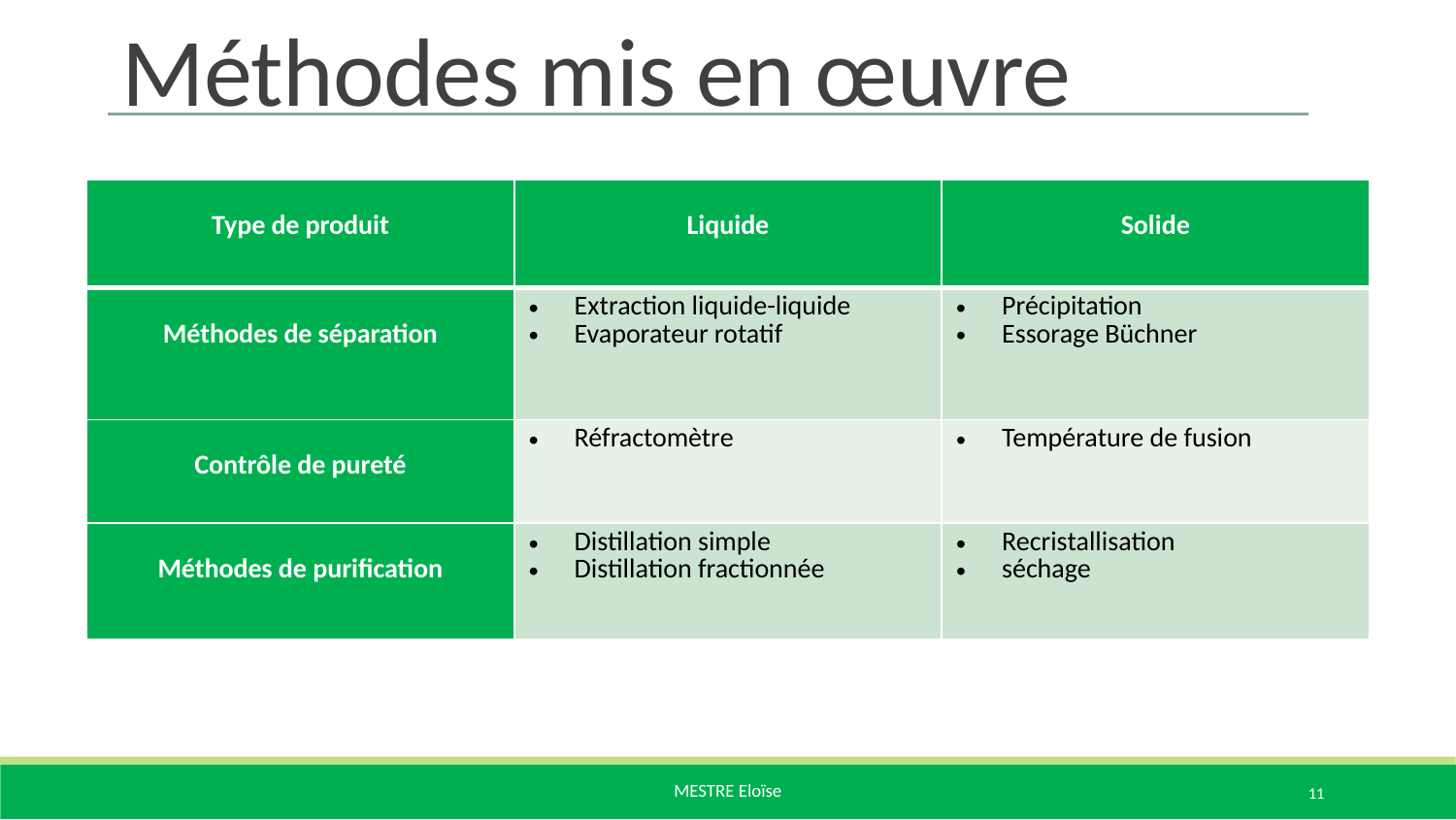

# Méthodes mis en œuvre
| Type de produit | Liquide | Solide |
| --- | --- | --- |
| Méthodes de séparation | Extraction liquide-liquide Evaporateur rotatif | Précipitation Essorage Büchner |
| Contrôle de pureté | Réfractomètre | Température de fusion |
| Méthodes de purification | Distillation simple Distillation fractionnée | Recristallisation séchage |
11